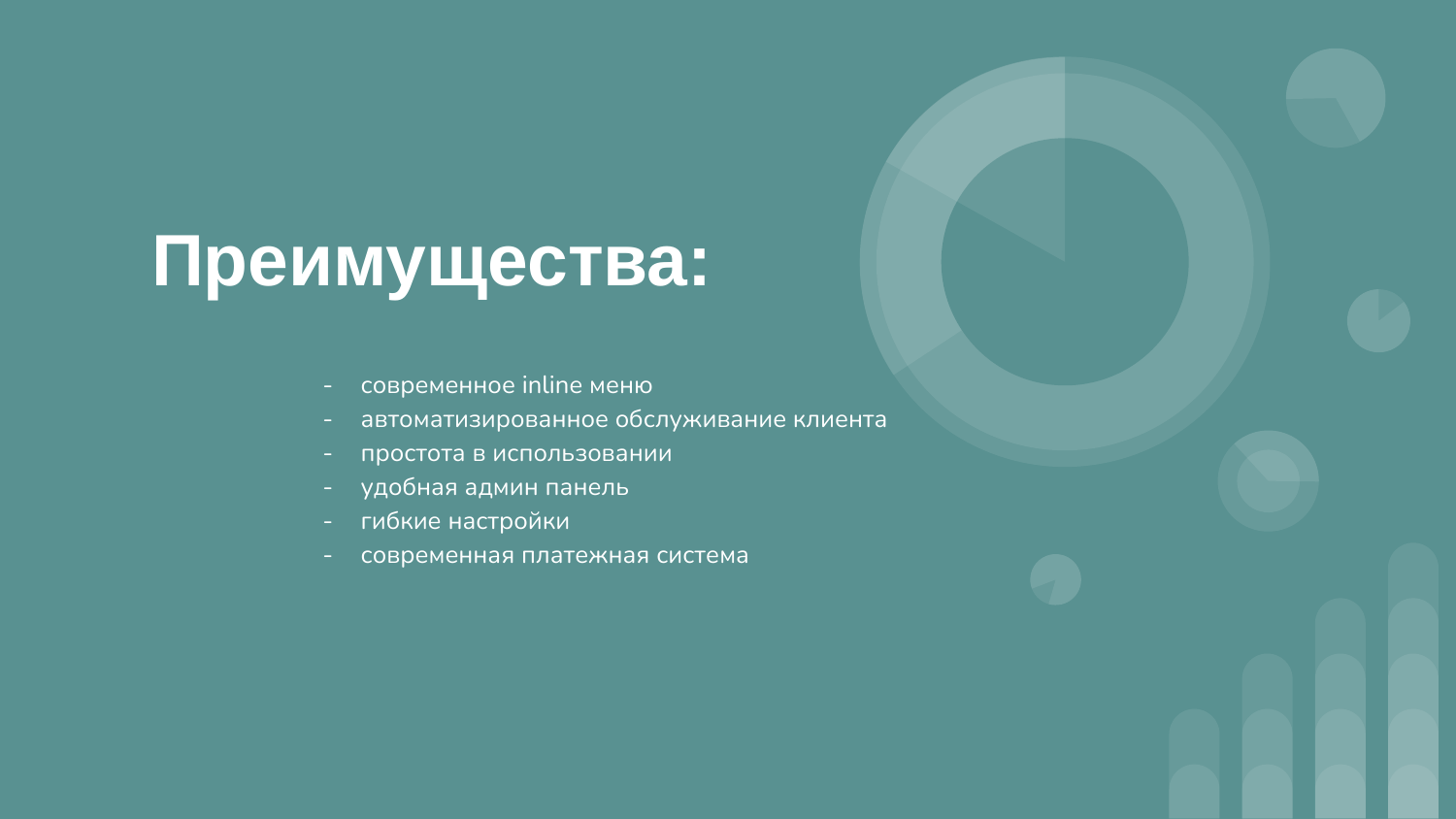

# Преимущества:
современное inline меню
автоматизированное обслуживание клиента
простота в использовании
удобная админ панель
гибкие настройки
современная платежная система